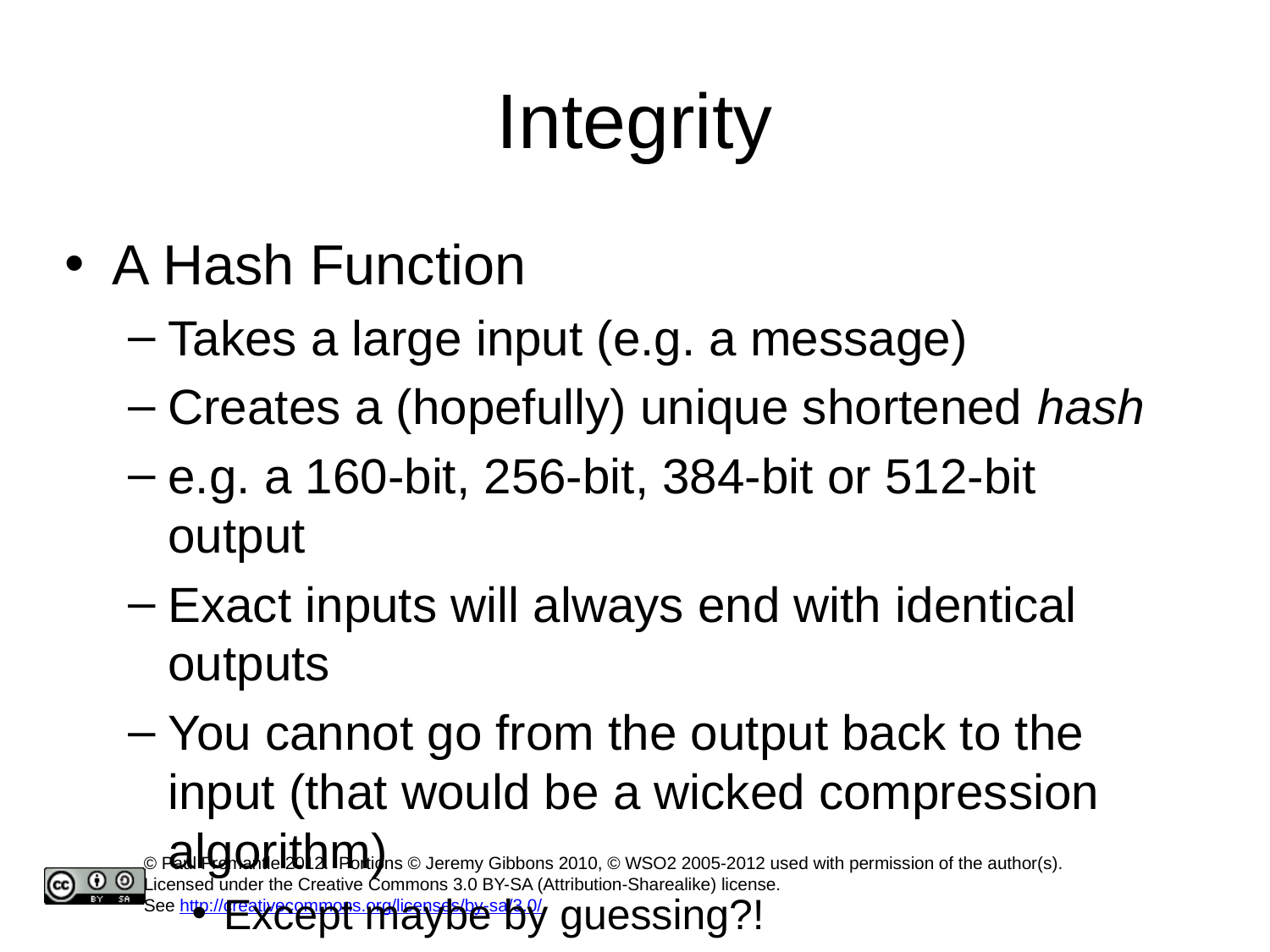

# Integrity
A Hash Function
Takes a large input (e.g. a message)
Creates a (hopefully) unique shortened hash
e.g. a 160-bit, 256-bit, 384-bit or 512-bit output
Exact inputs will always end with identical outputs
You cannot go from the output back to the input (that would be a wicked compression algorithm)
Except maybe by guessing?!